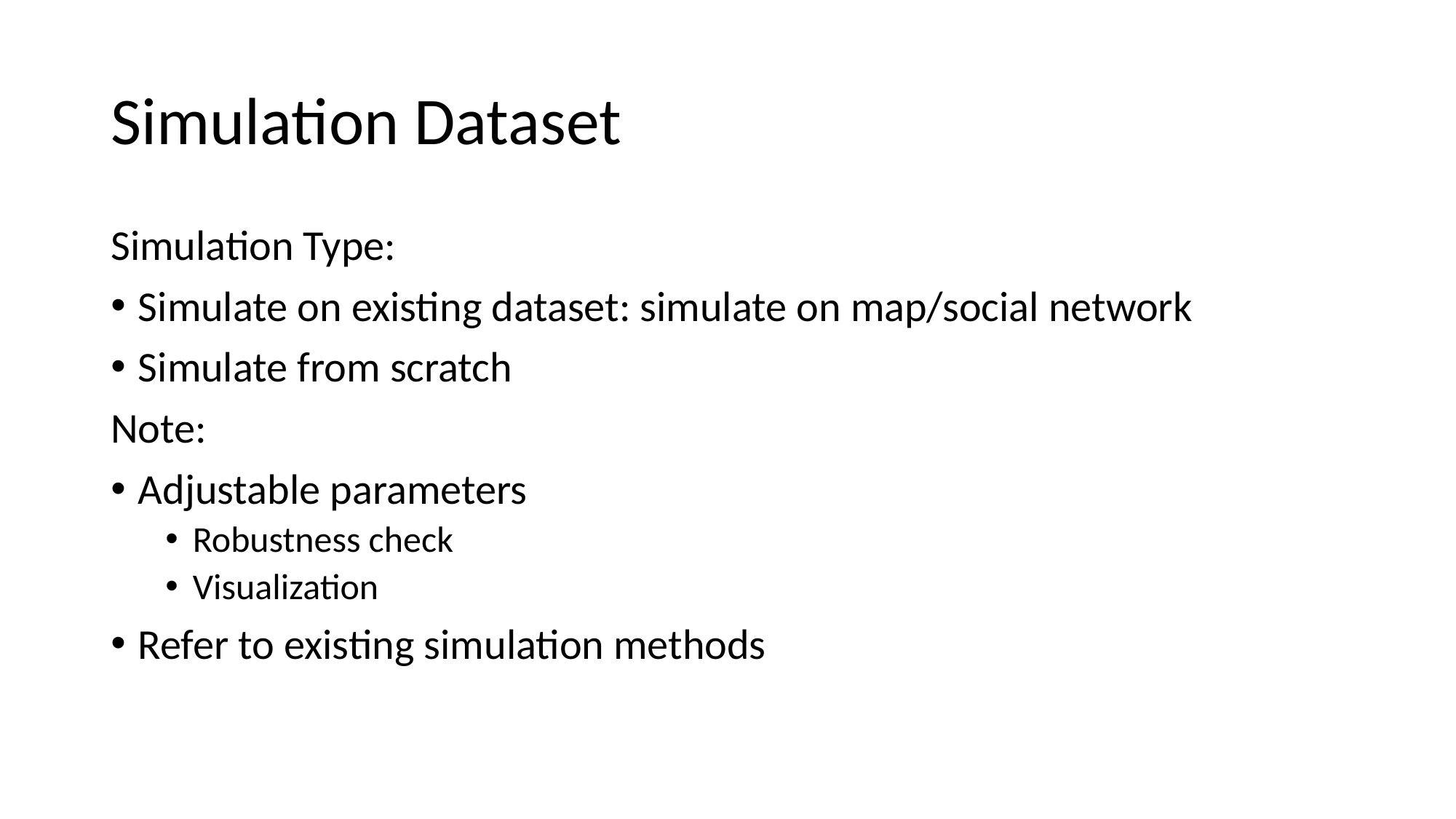

# Simulation Dataset
Simulation Type:
Simulate on existing dataset: simulate on map/social network
Simulate from scratch
Note:
Adjustable parameters
Robustness check
Visualization
Refer to existing simulation methods